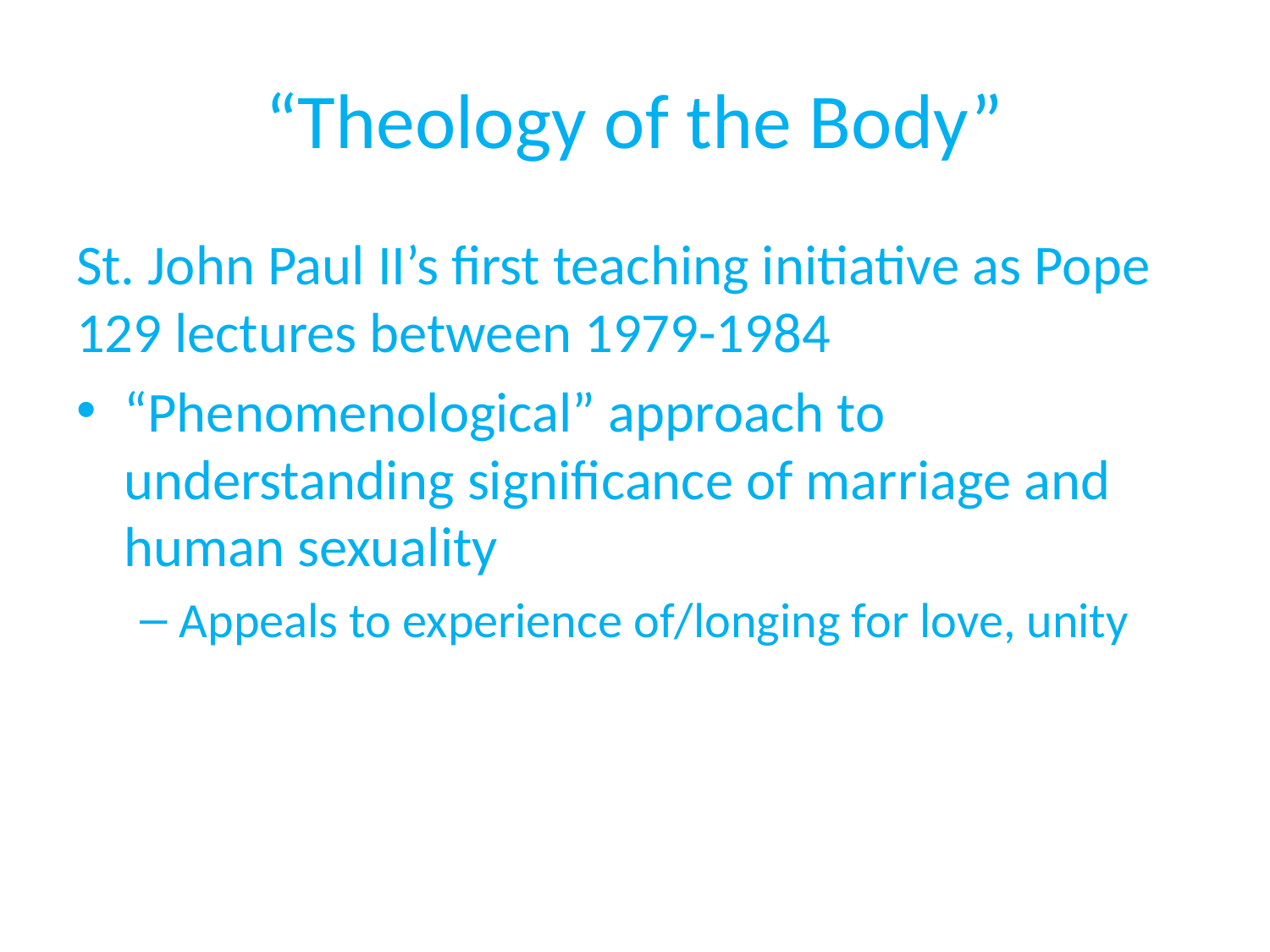

# “Theology of the Body”
St. John Paul II’s first teaching initiative as Pope 129 lectures between 1979-1984
“Phenomenological” approach to understanding significance of marriage and human sexuality
Appeals to experience of/longing for love, unity